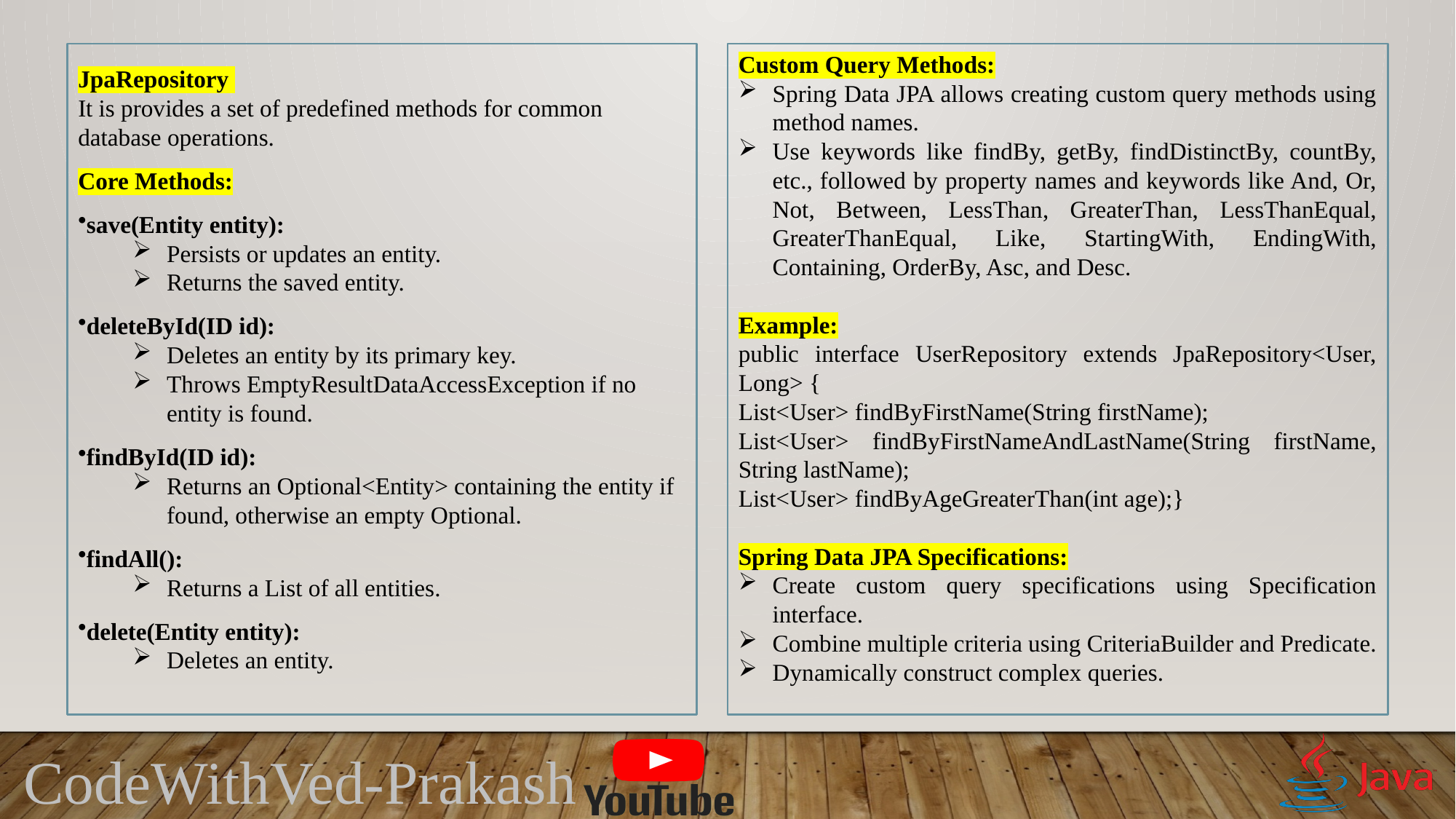

JpaRepository
It is provides a set of predefined methods for common database operations.
Core Methods:
save(Entity entity):
Persists or updates an entity.
Returns the saved entity.
deleteById(ID id):
Deletes an entity by its primary key.
Throws EmptyResultDataAccessException if no entity is found.
findById(ID id):
Returns an Optional<Entity> containing the entity if found, otherwise an empty Optional.
findAll():
Returns a List of all entities.
delete(Entity entity):
Deletes an entity.

Custom Query Methods:
Spring Data JPA allows creating custom query methods using method names.
Use keywords like findBy, getBy, findDistinctBy, countBy, etc., followed by property names and keywords like And, Or, Not, Between, LessThan, GreaterThan, LessThanEqual, GreaterThanEqual, Like, StartingWith, EndingWith, Containing, OrderBy, Asc, and Desc.
Example:
public interface UserRepository extends JpaRepository<User, Long> {
List<User> findByFirstName(String firstName);
List<User> findByFirstNameAndLastName(String firstName, String lastName);
List<User> findByAgeGreaterThan(int age);}
Spring Data JPA Specifications:
Create custom query specifications using Specification interface.
Combine multiple criteria using CriteriaBuilder and Predicate.
Dynamically construct complex queries.